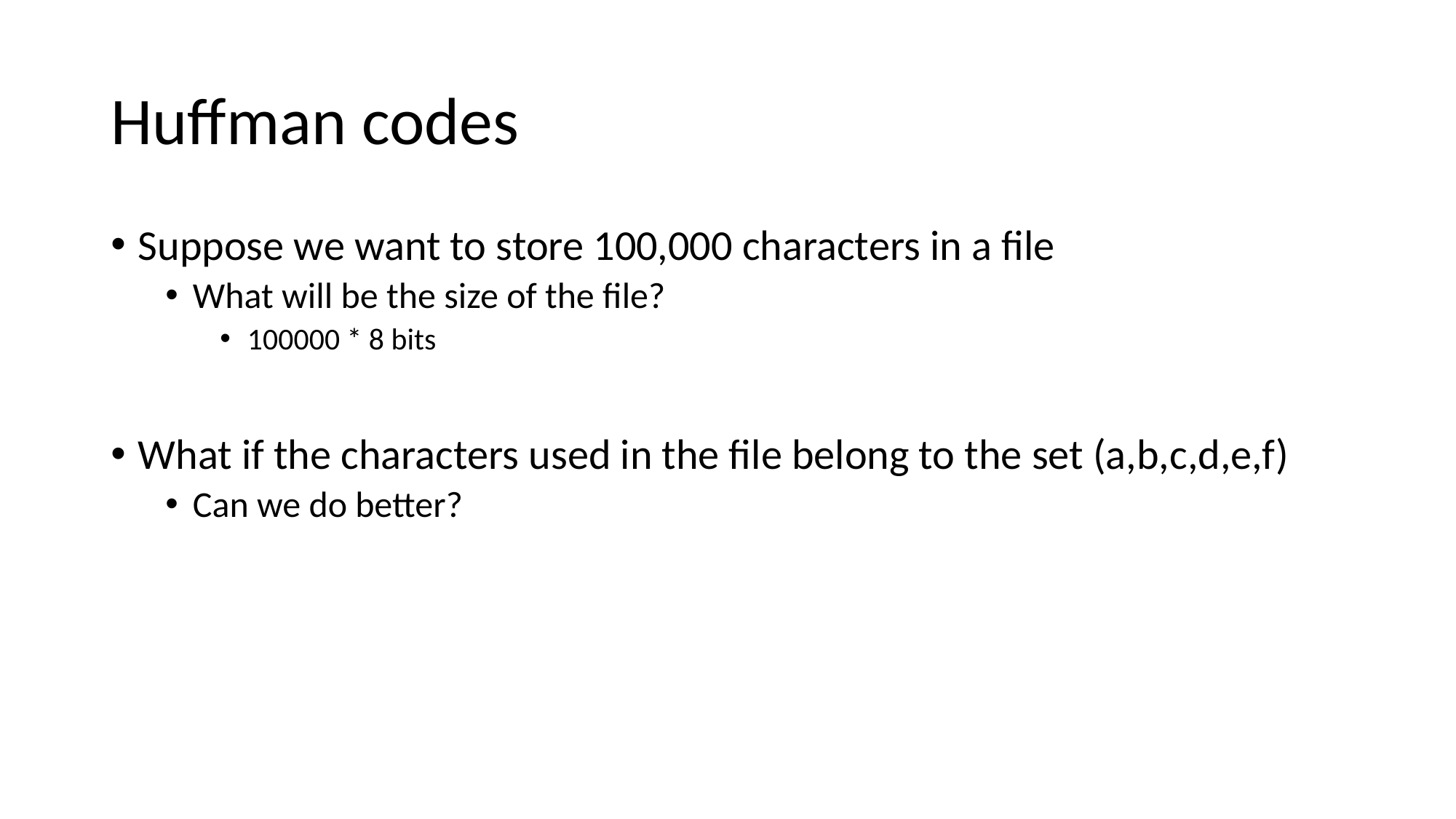

# Huffman codes
Suppose we want to store 100,000 characters in a file
What will be the size of the file?
100000 * 8 bits

What if the characters used in the file belong to the set (a,b,c,d,e,f)
Can we do better?